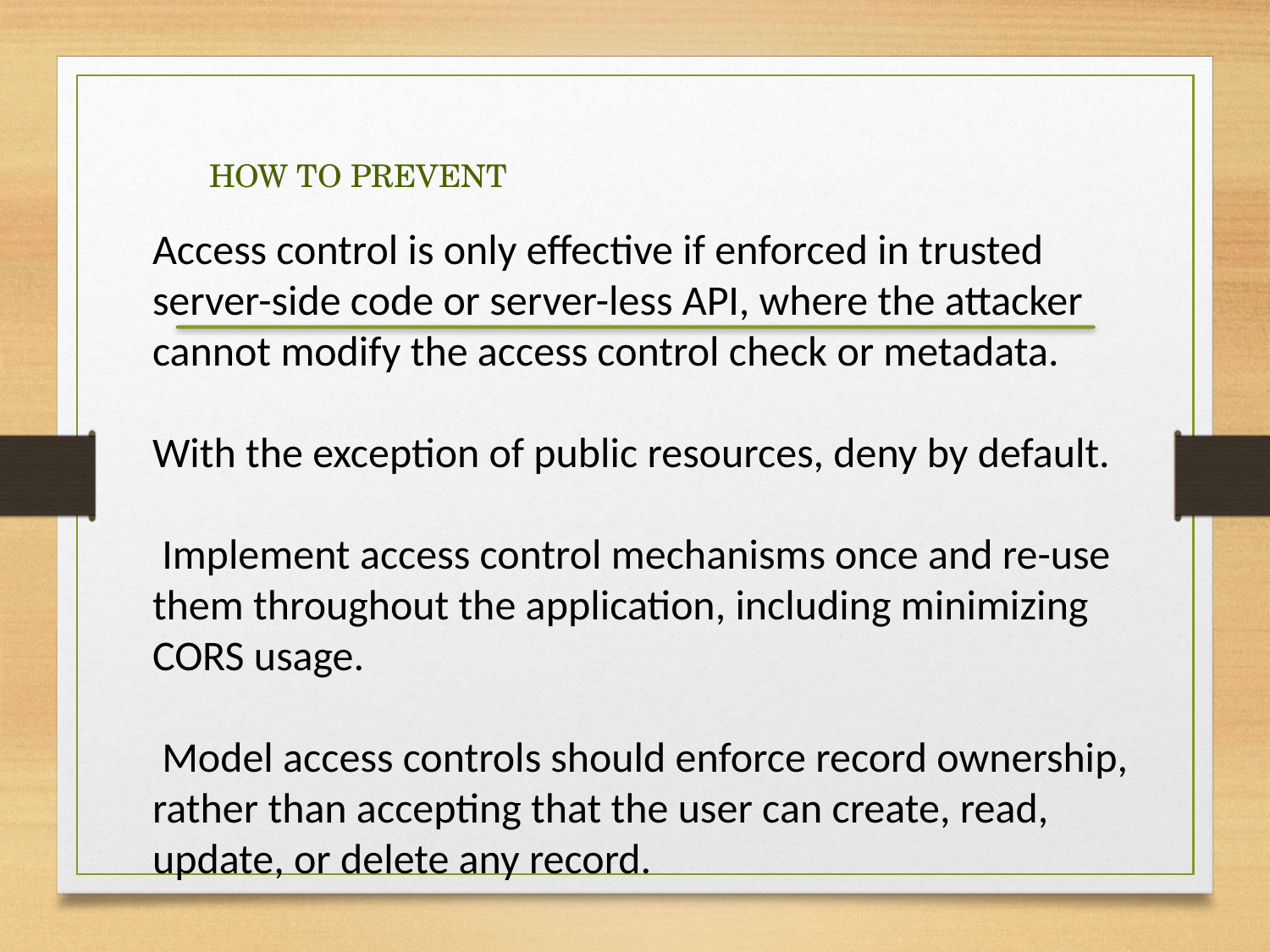

Access control is only effective if enforced in trusted server-side code or server-less API, where the attacker cannot modify the access control check or metadata.

With the exception of public resources, deny by default.

 Implement access control mechanisms once and re-use them throughout the application, including minimizing CORS usage.

 Model access controls should enforce record ownership, rather than accepting that the user can create, read, update, or delete any record.
#
          How to Prevent